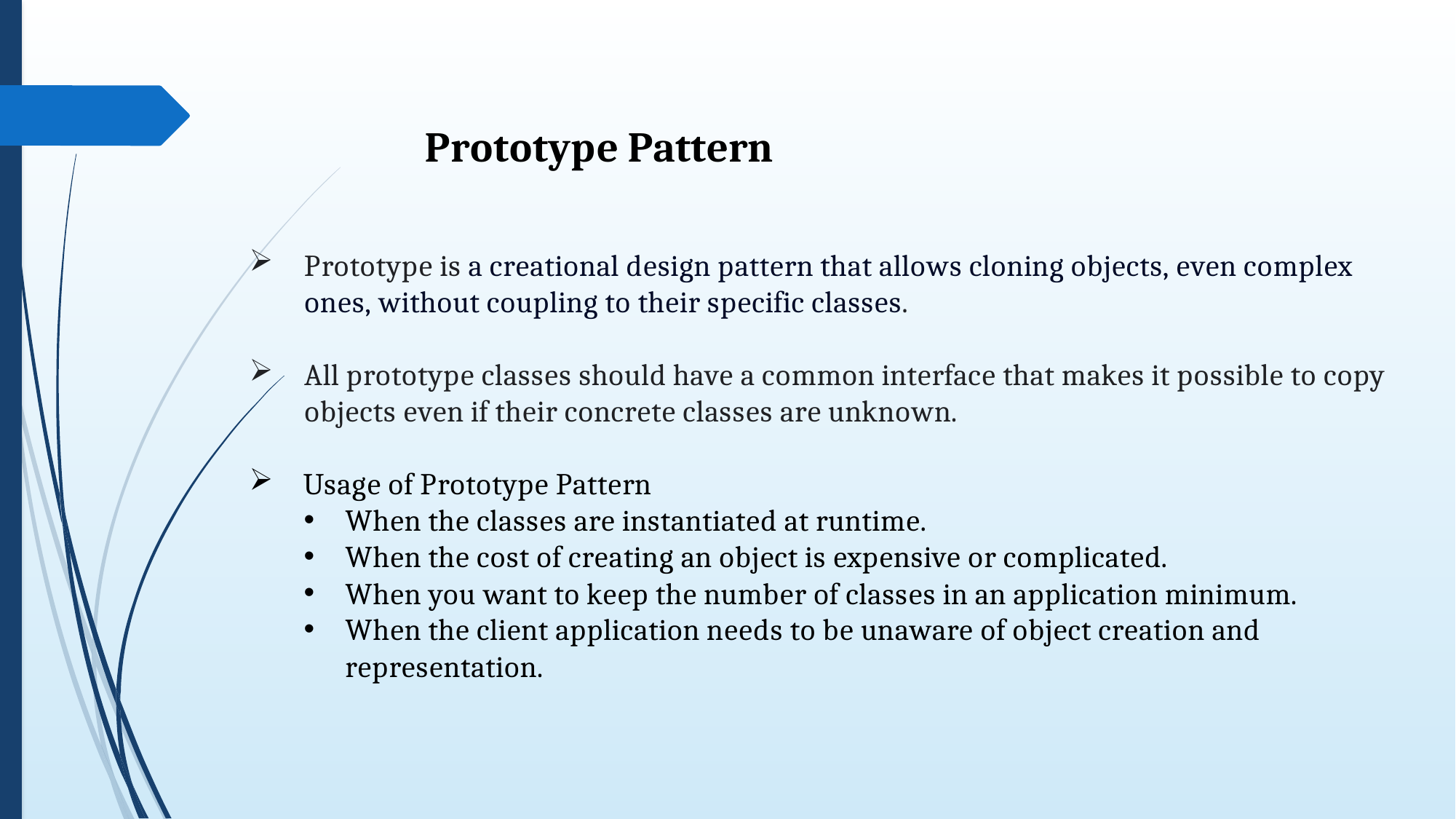

Prototype Pattern
Prototype is a creational design pattern that allows cloning objects, even complex ones, without coupling to their specific classes.

All prototype classes should have a common interface that makes it possible to copy objects even if their concrete classes are unknown.

Usage of Prototype Pattern
When the classes are instantiated at runtime.
When the cost of creating an object is expensive or complicated.
When you want to keep the number of classes in an application minimum.
When the client application needs to be unaware of object creation and representation.